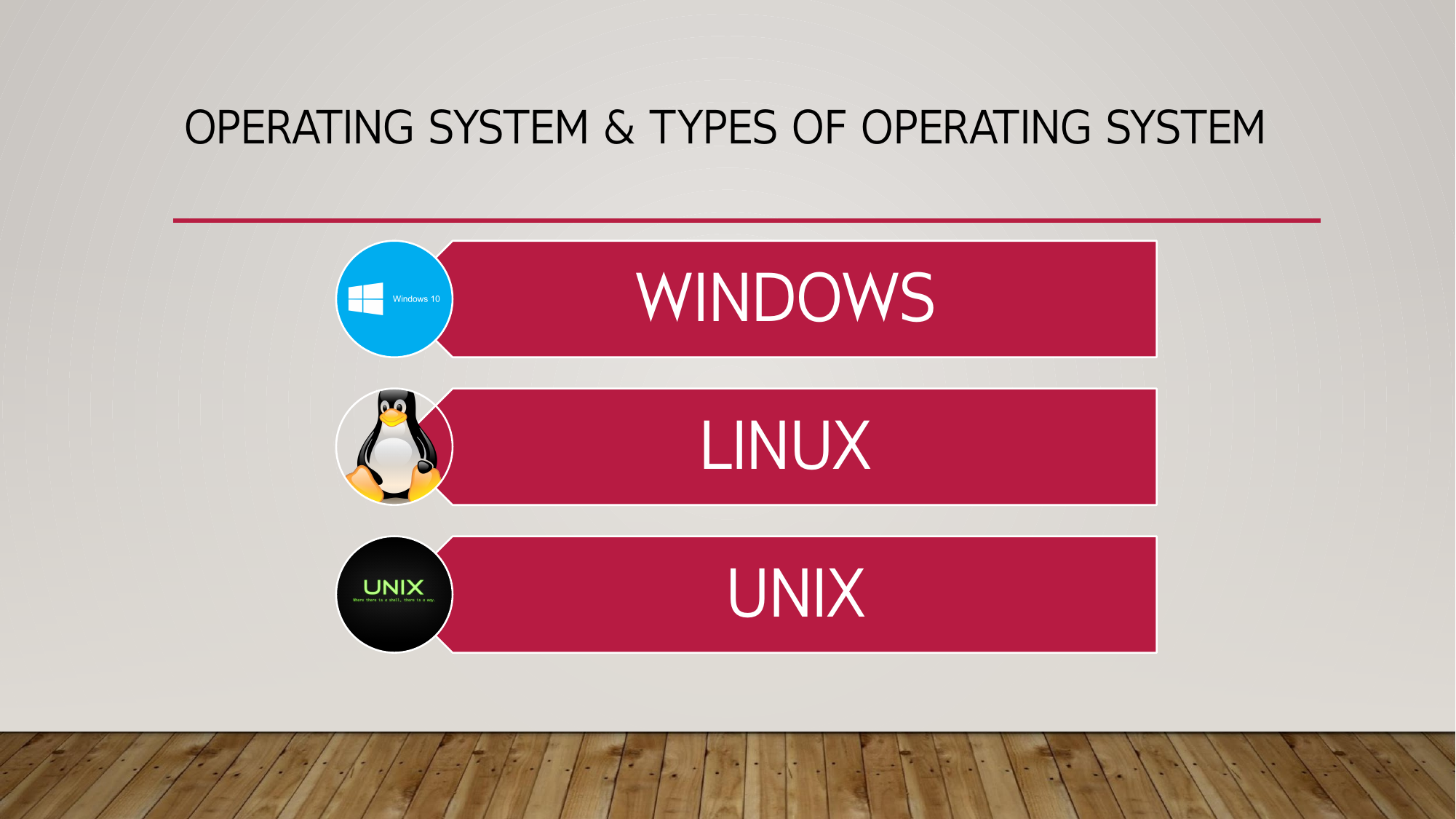

# OPERATING SYSTEM & TYPES OF OPERATING SYSTEM

WINDOWS

LINUX

UNIX